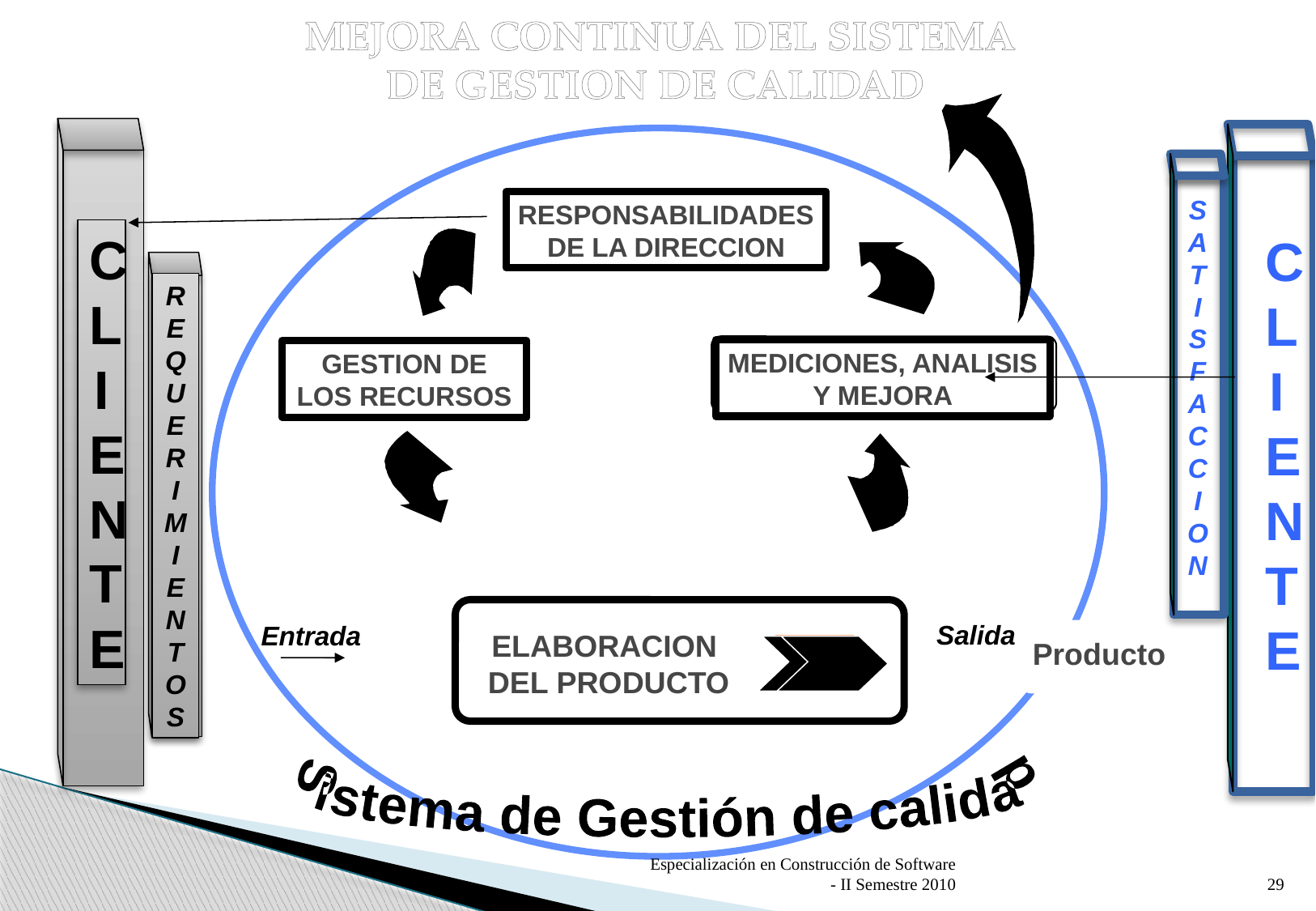

MEJORA CONTINUA DEL SISTEMA DE GESTION DE CALIDAD

C
L
I
E
N
T
E

R
E
Q
U
E
R
I
M
I
E
N
T
O
S

S
A
T
I
S
F
A
C
C
I
O
N
RESPONSABILIDADES
DE LA DIRECCION

C
L
I
E
N
T
E

MEDICIONES, ANALISIS
Y MEJORA
GESTION DE
LOS RECURSOS

Salida
Entrada

ELABORACION
DEL PRODUCTO
Producto

Sistema de Gestión de calidad
Especialización en Construcción de Software - II Semestre 2010
29